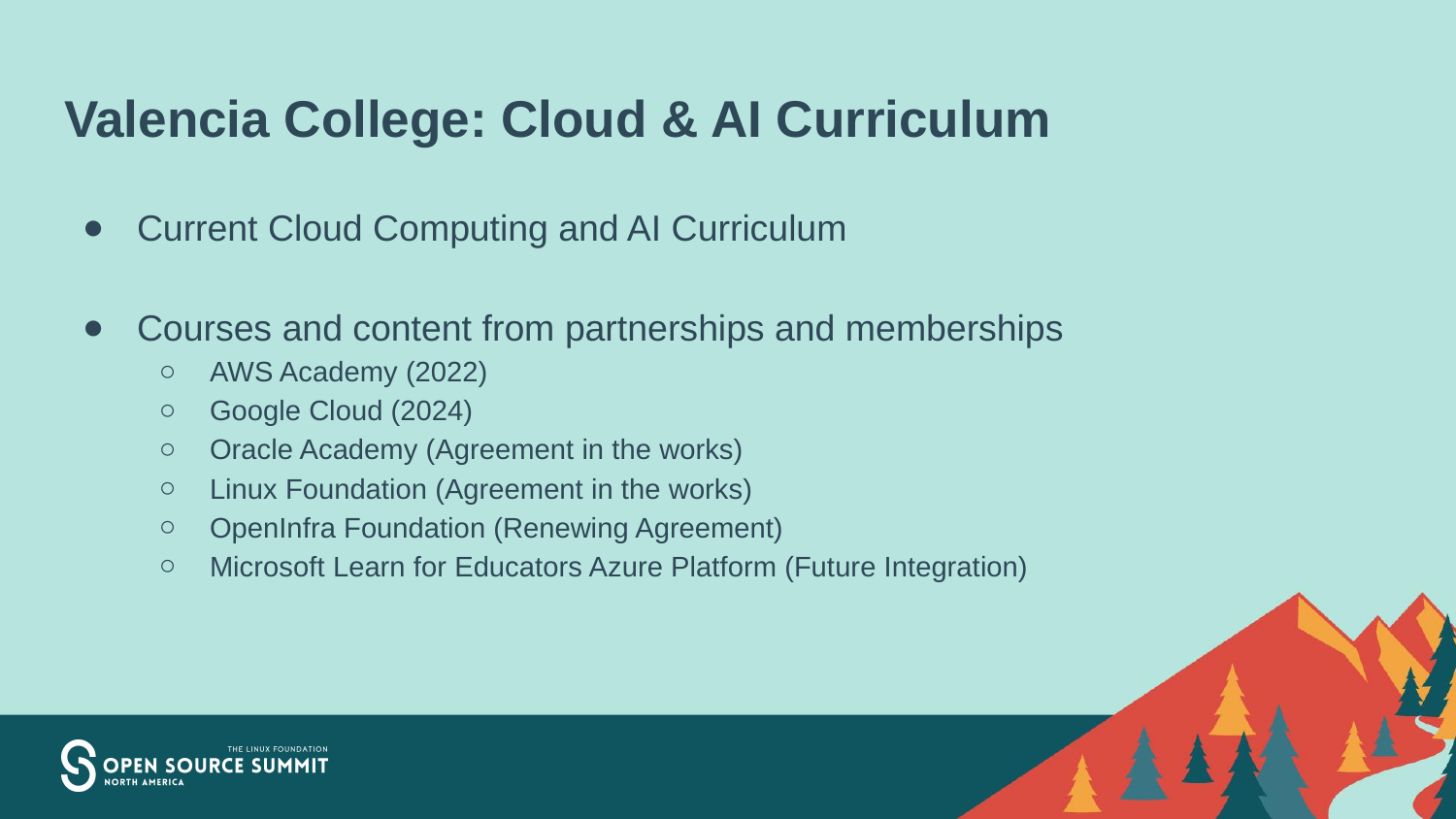

# Valencia College: Cloud & AI Curriculum
Current Cloud Computing and AI Curriculum

Courses and content from partnerships and memberships
AWS Academy (2022)
Google Cloud (2024)
Oracle Academy (Agreement in the works)
Linux Foundation (Agreement in the works)
OpenInfra Foundation (Renewing Agreement)
Microsoft Learn for Educators Azure Platform (Future Integration)